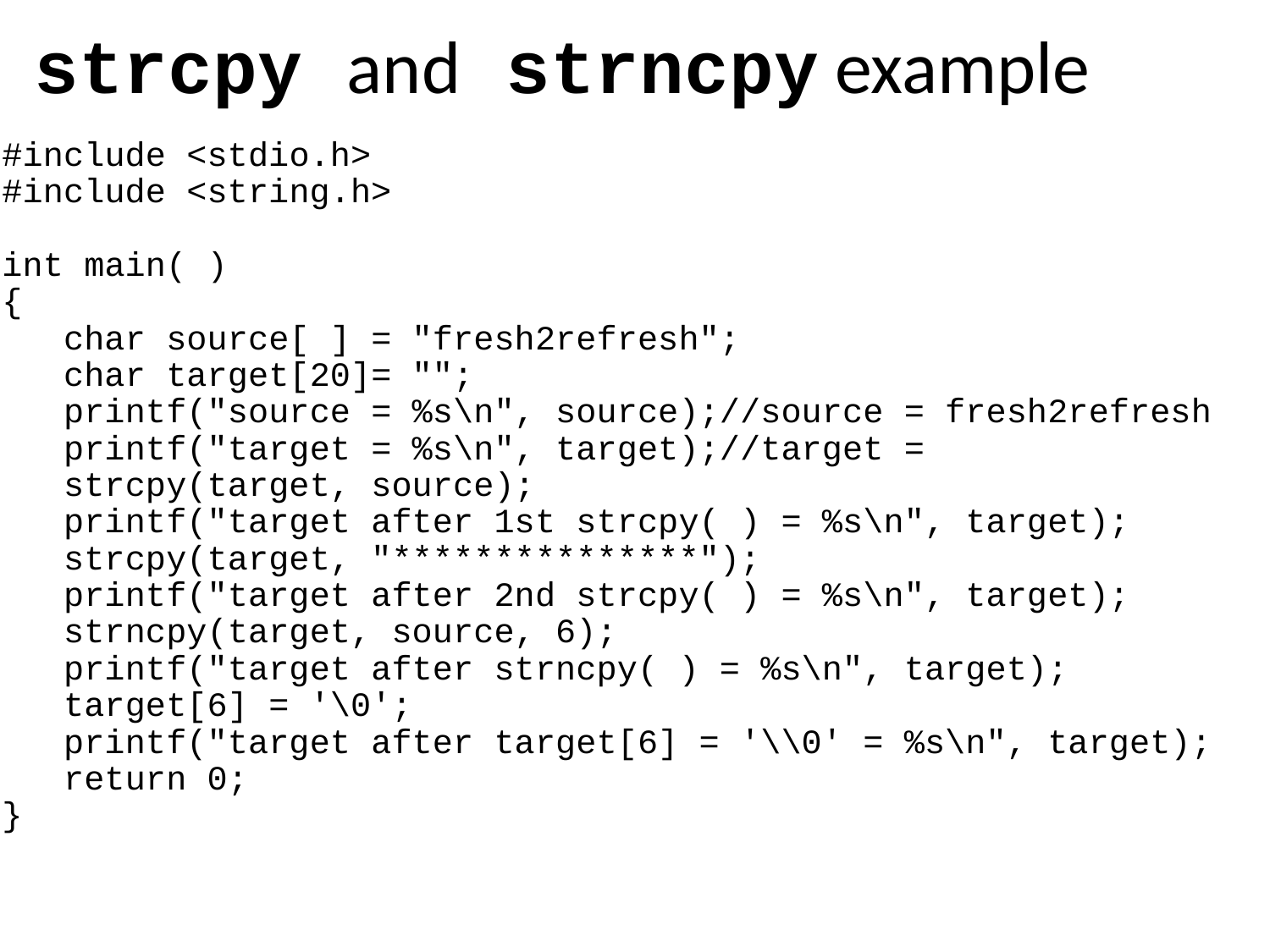

# strcpy and strncpy example
#include <stdio.h>
#include <string.h>

int main( )
{
   char source[ ] = "fresh2refresh";
   char target[20]= "";
   printf("source = %s\n", source);//source = fresh2refresh
   printf("target = %s\n", target);//target =
   strcpy(target, source);
   printf("target after 1st strcpy( ) = %s\n", target);
   strcpy(target, "***************");
   printf("target after 2nd strcpy( ) = %s\n", target);
   strncpy(target, source, 6);
   printf("target after strncpy( ) = %s\n", target);
   target[6] = '\0';
   printf("target after target[6] = '\\0' = %s\n", target);
   return 0;
}